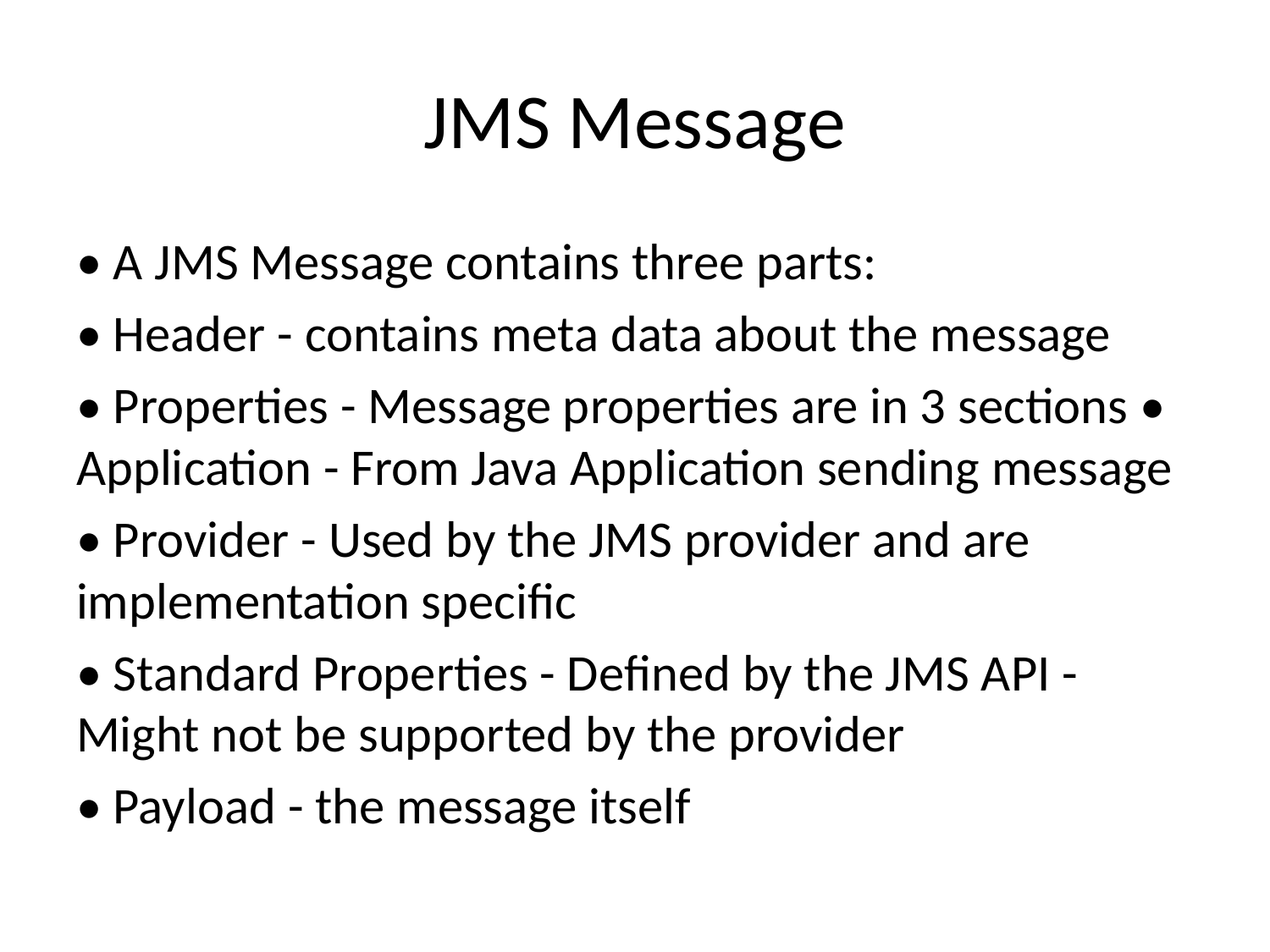

# JMS Message
• A JMS Message contains three parts:
• Header - contains meta data about the message
• Properties - Message properties are in 3 sections • Application - From Java Application sending message
• Provider - Used by the JMS provider and are implementation specific
• Standard Properties - Defined by the JMS API - Might not be supported by the provider
• Payload - the message itself